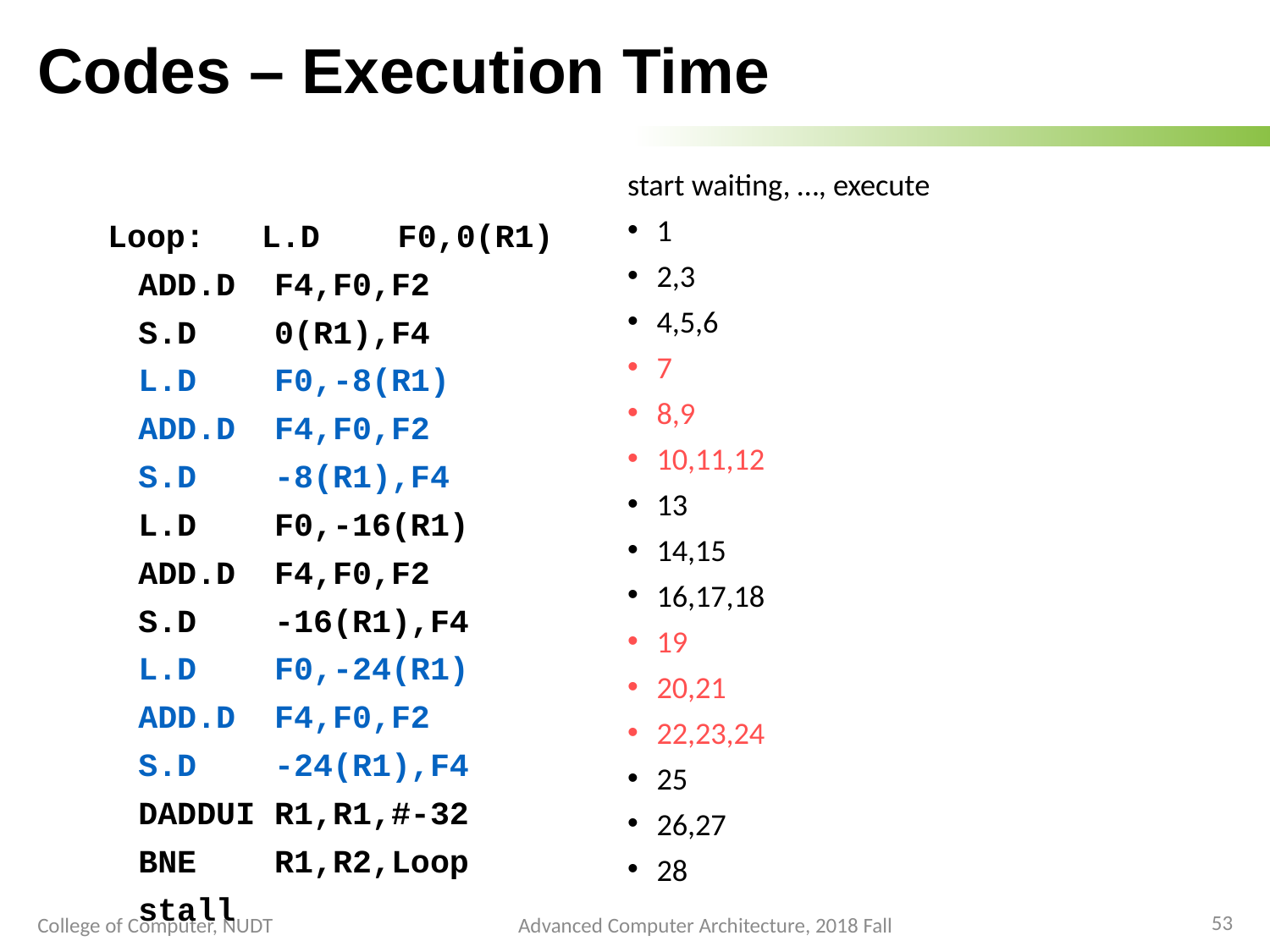

# Codes – Execution Time
start waiting, …, execute
1
2,3
4,5,6
7
8,9
10,11,12
13
14,15
16,17,18
19
20,21
22,23,24
25
26,27
28

Loop:	L.D    F0,0(R1)
		ADD.D  F4,F0,F2
		S.D    0(R1),F4
		L.D    F0,-8(R1)
		ADD.D  F4,F0,F2
		S.D    -8(R1),F4
		L.D    F0,-16(R1)
		ADD.D  F4,F0,F2
		S.D    -16(R1),F4
		L.D    F0,-24(R1)
		ADD.D  F4,F0,F2
		S.D    -24(R1),F4
		DADDUI R1,R1,#-32
		BNE    R1,R2,Loop
		stall
53
College of Computer, NUDT
Advanced Computer Architecture, 2018 Fall